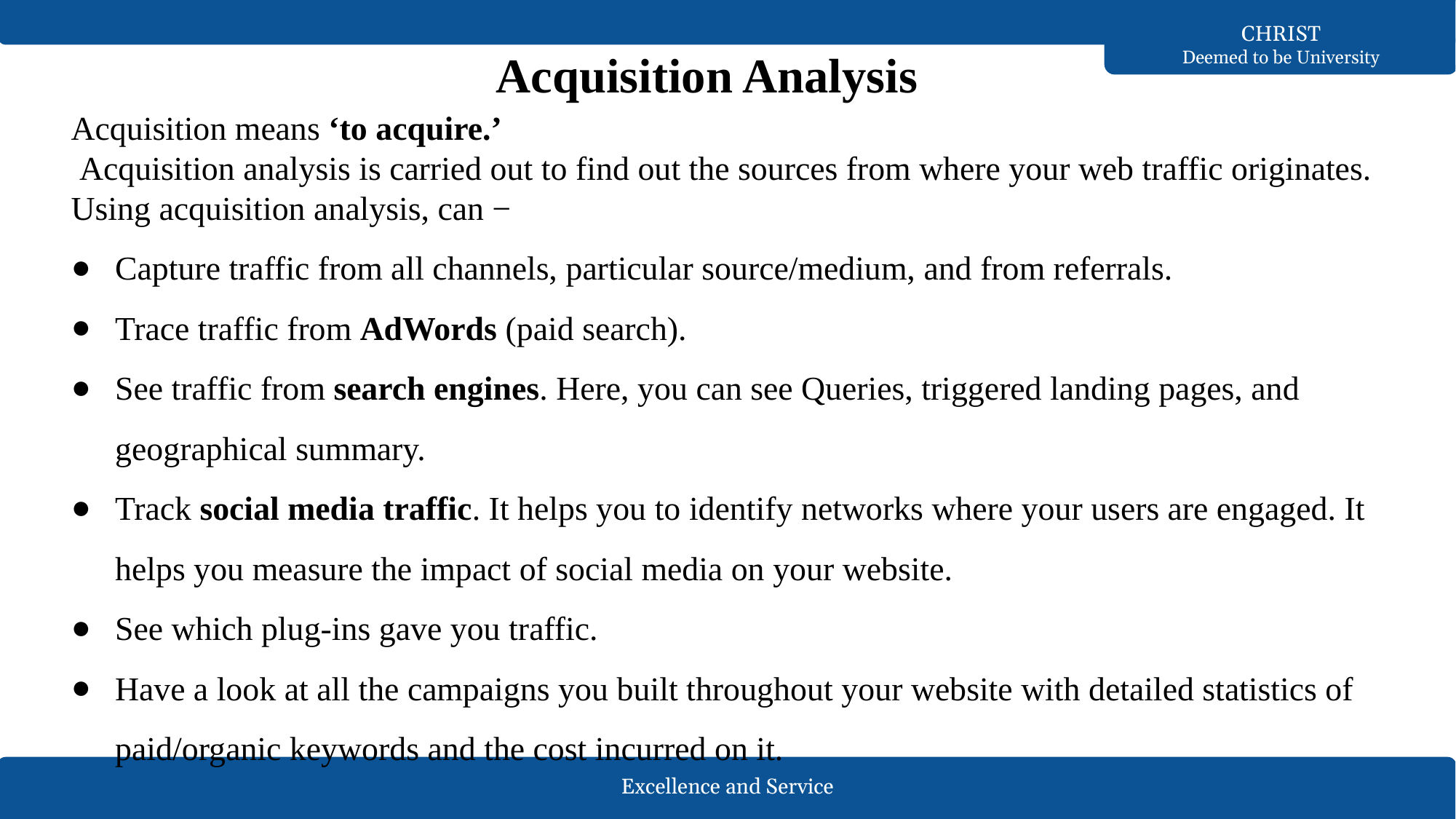

# Acquisition Analysis
Acquisition means ‘to acquire.’
 Acquisition analysis is carried out to find out the sources from where your web traffic originates.
Using acquisition analysis, can −
Capture traffic from all channels, particular source/medium, and from referrals.
Trace traffic from AdWords (paid search).
See traffic from search engines. Here, you can see Queries, triggered landing pages, and geographical summary.
Track social media traffic. It helps you to identify networks where your users are engaged. It helps you measure the impact of social media on your website.
See which plug-ins gave you traffic.
Have a look at all the campaigns you built throughout your website with detailed statistics of paid/organic keywords and the cost incurred on it.